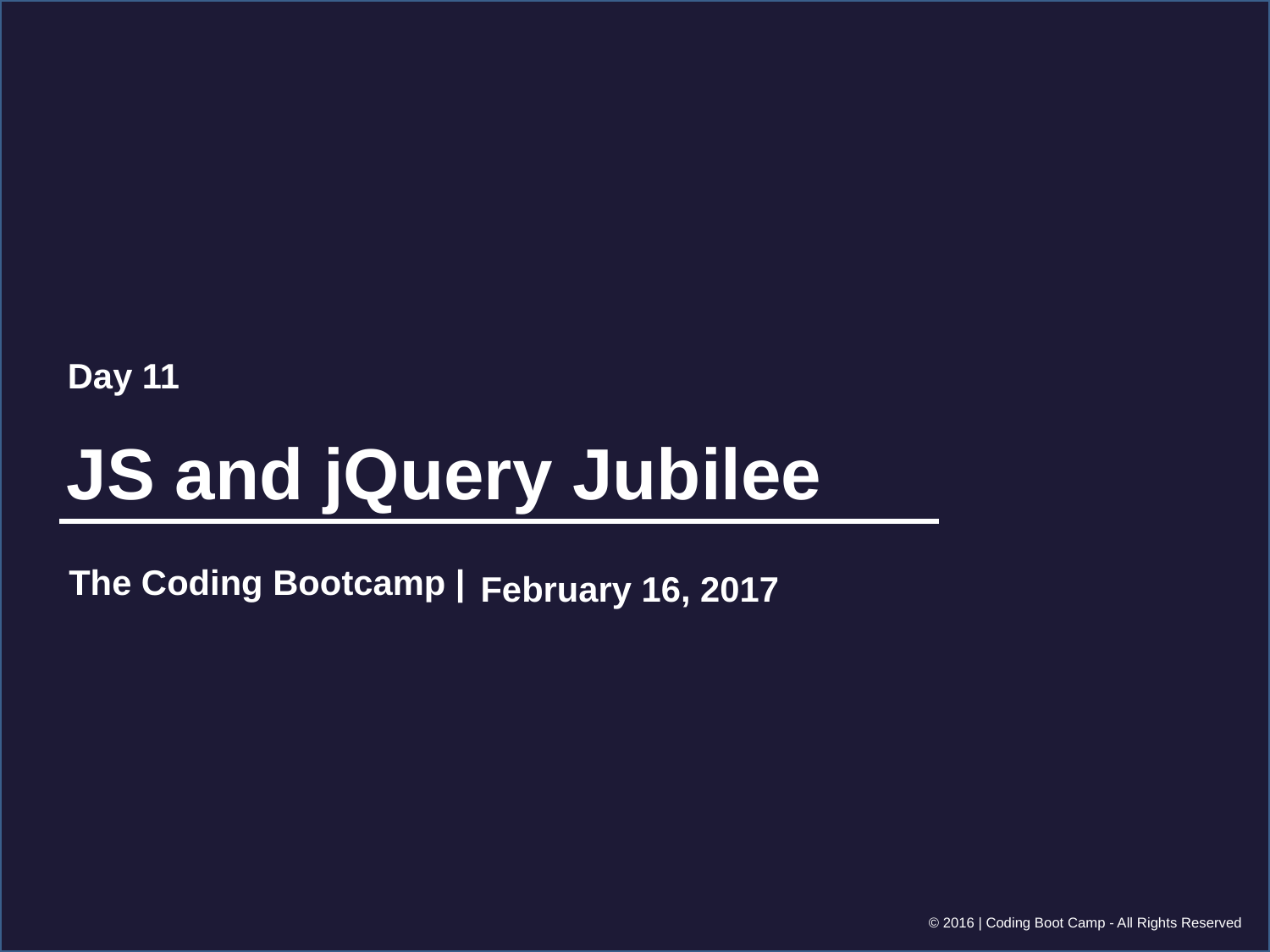

Day 11
JS and jQuery Jubilee
February 16, 2017